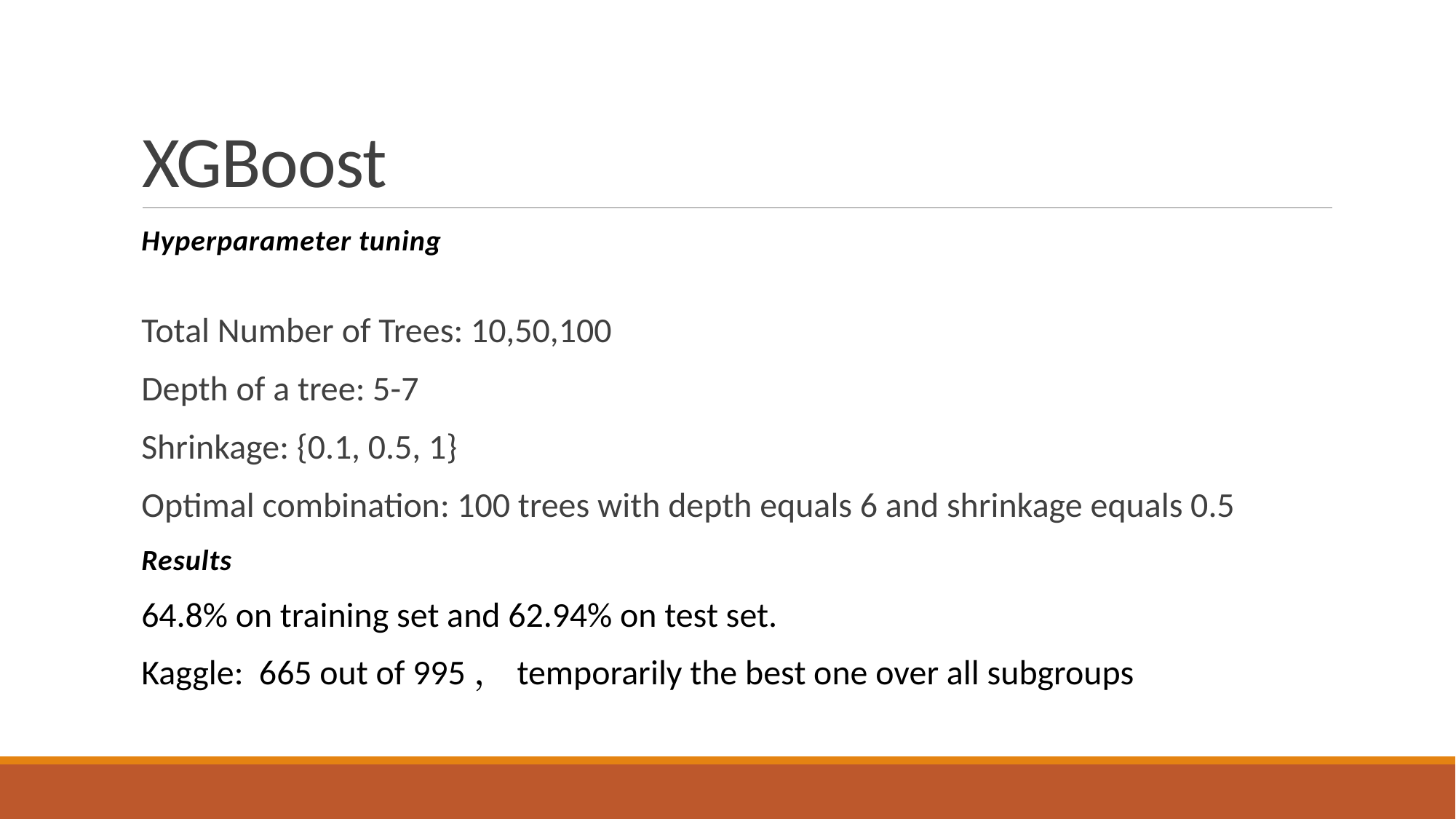

# XGBoost
Hyperparameter tuning
Total Number of Trees: 10,50,100
Depth of a tree: 5-7
Shrinkage: {0.1, 0.5, 1}
Optimal combination: 100 trees with depth equals 6 and shrinkage equals 0.5
Results
64.8% on training set and 62.94% on test set.
Kaggle:  665 out of 995，temporarily the best one over all subgroups